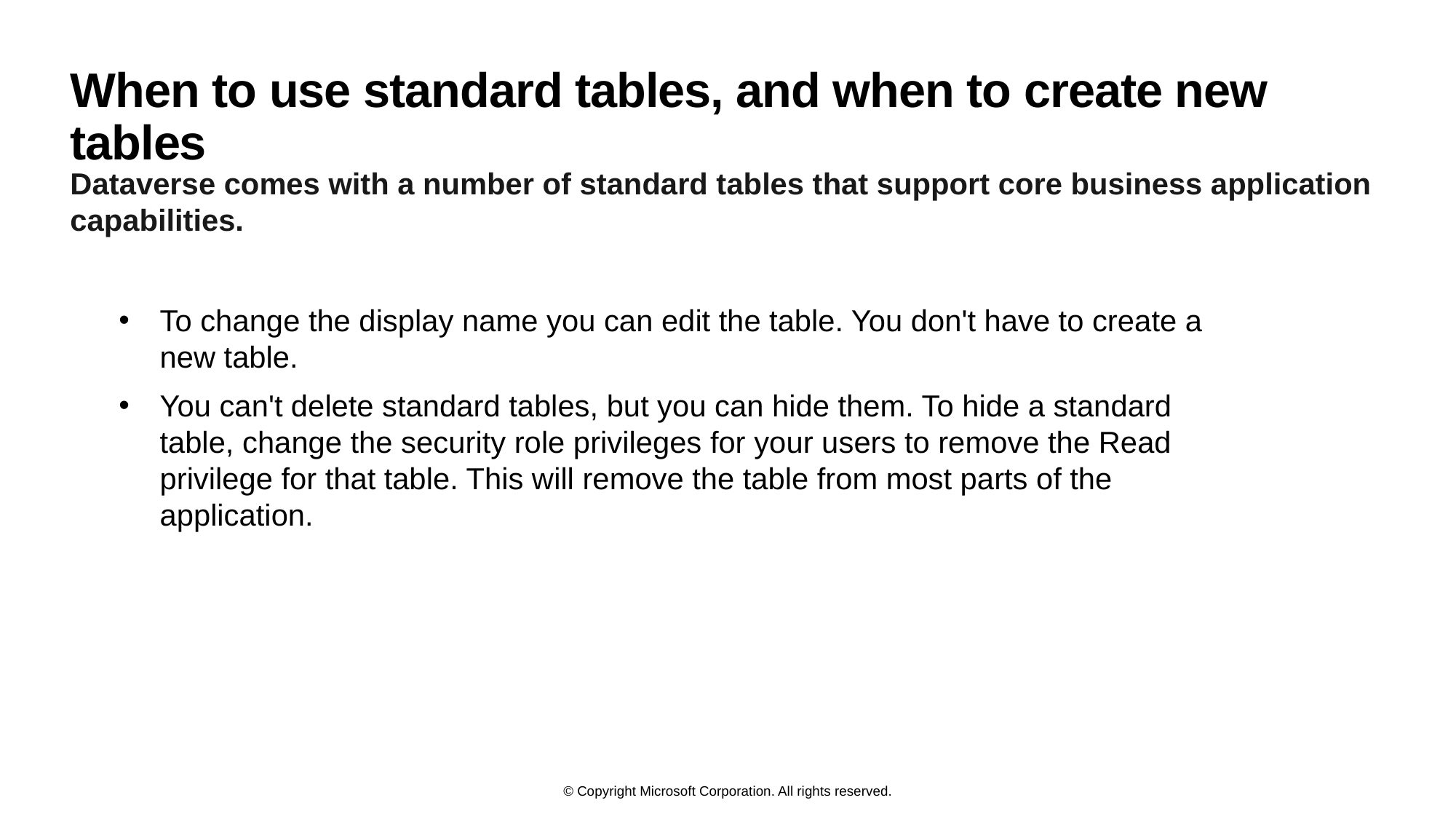

# When to use standard tables, and when to create new tables
Dataverse comes with a number of standard tables that support core business application capabilities.
To change the display name you can edit the table. You don't have to create a new table.
You can't delete standard tables, but you can hide them. To hide a standard table, change the security role privileges for your users to remove the Read privilege for that table. This will remove the table from most parts of the application.